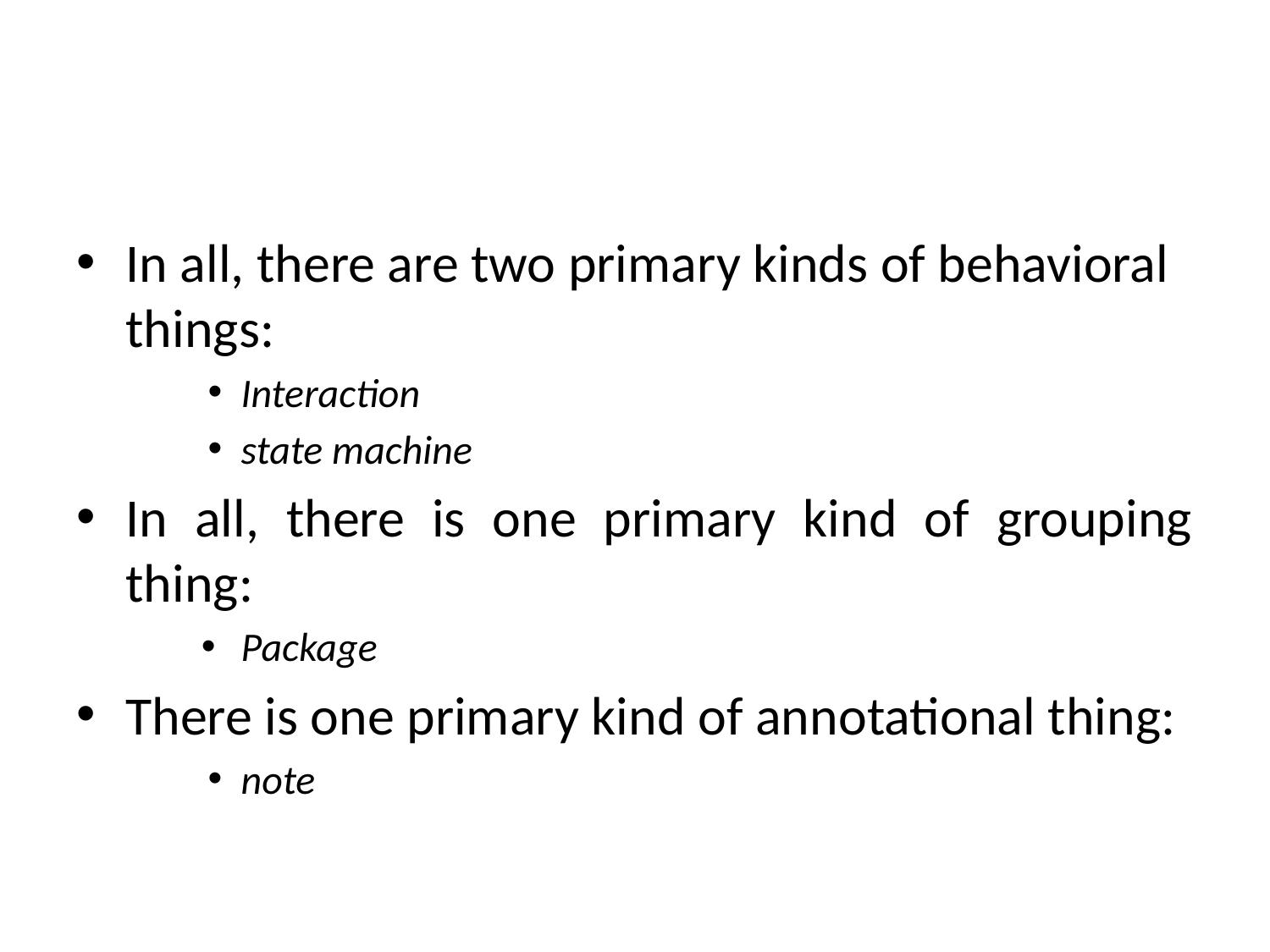

#
In all, there are two primary kinds of behavioral things:
Interaction
state machine
In all, there is one primary kind of grouping thing:
Package
There is one primary kind of annotational thing:
note